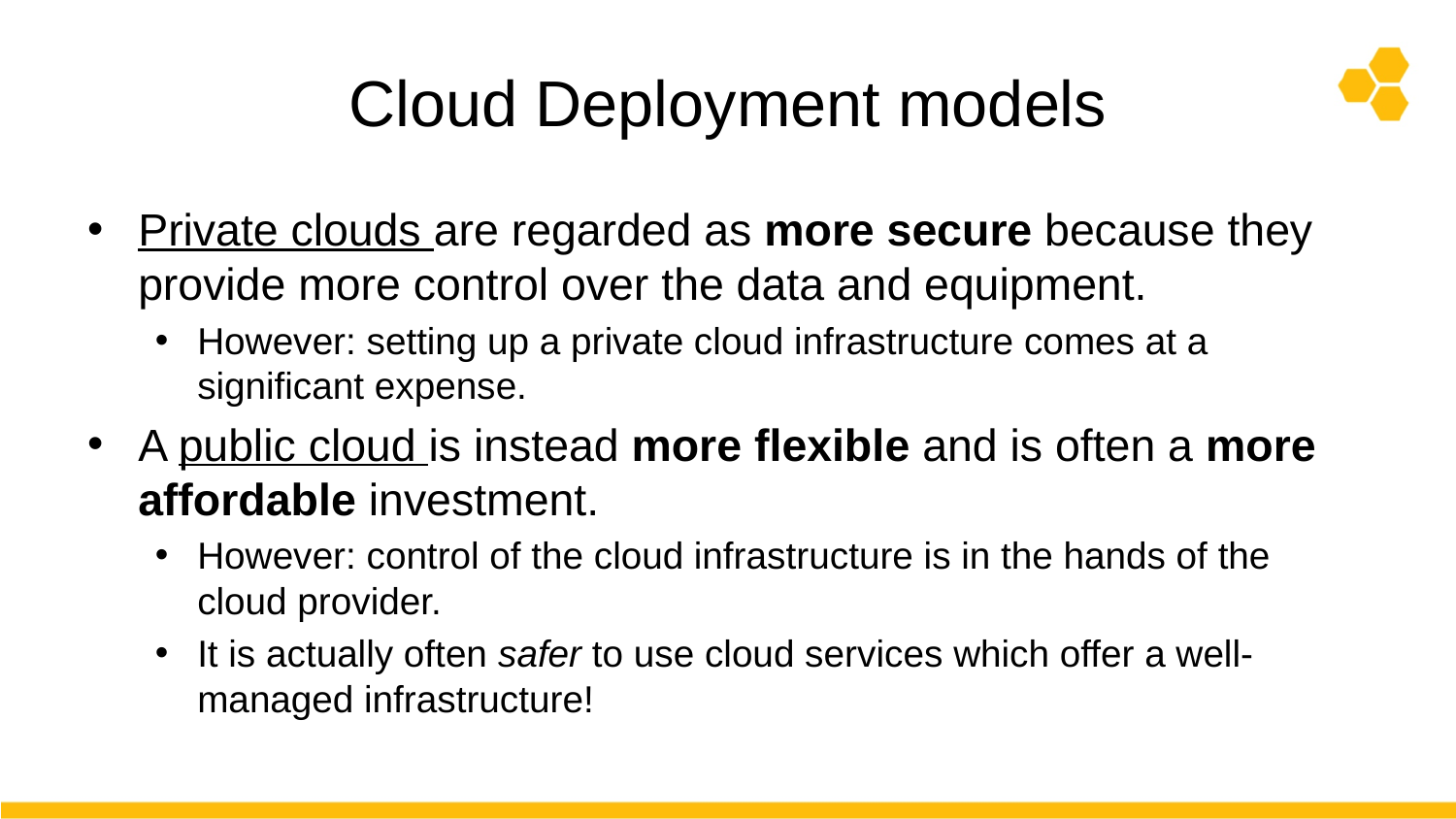

# Cloud Deployment models
Private clouds are regarded as more secure because they provide more control over the data and equipment.
However: setting up a private cloud infrastructure comes at a significant expense.
A public cloud is instead more flexible and is often a more affordable investment.
However: control of the cloud infrastructure is in the hands of the cloud provider.
It is actually often safer to use cloud services which offer a well-managed infrastructure!